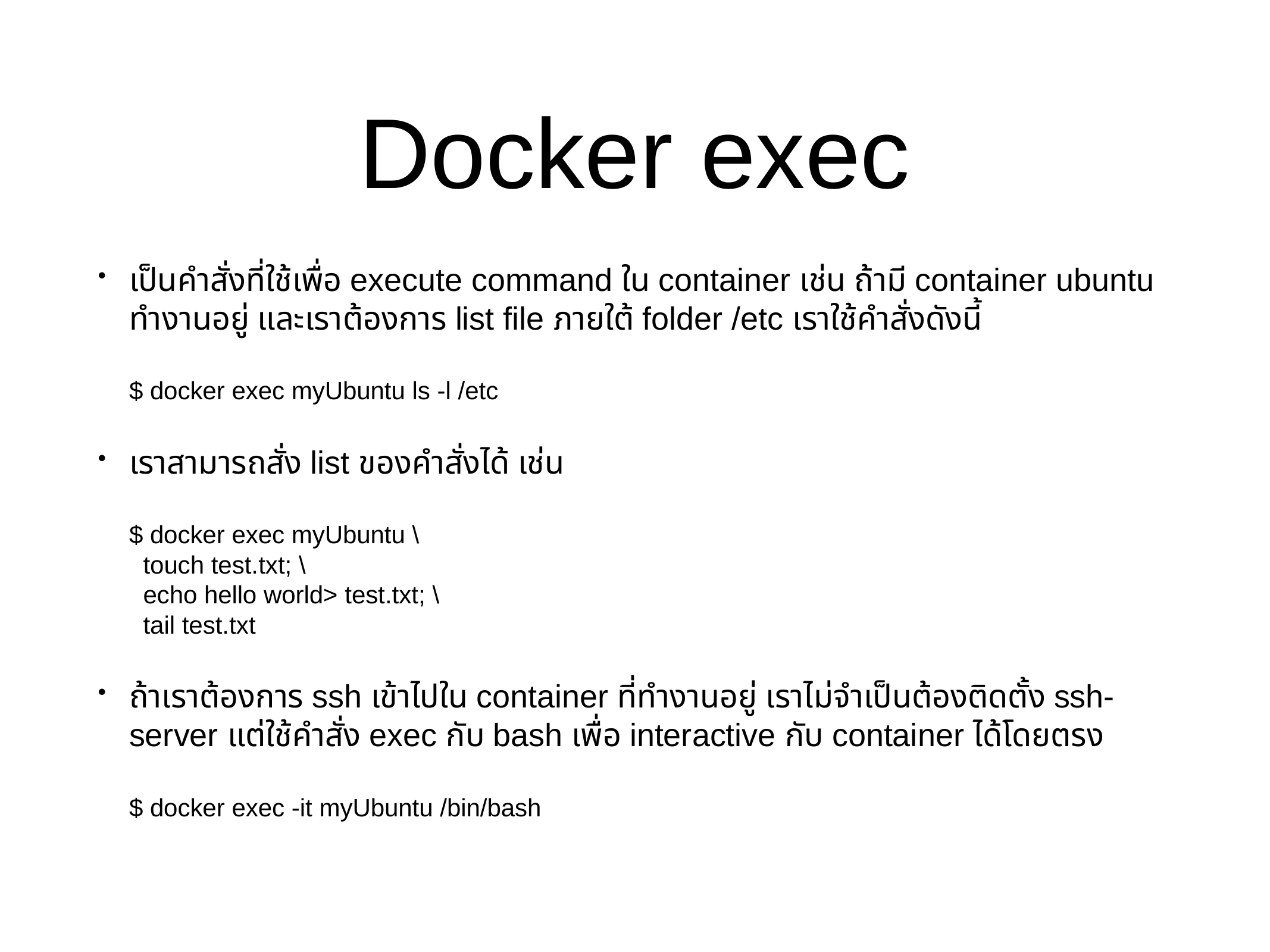

10
# Docker exec
เป็นคำสั่งที่ใช้เพื่อ execute command ใน container เช่น ถ้ามี container ubuntu ทำงานอยู่ และเราต้องการ list file ภายใต้ folder /etc เราใช้คำสั่งดังนี้
$ docker exec myUbuntu ls -l /etc
เราสามารถสั่ง list ของคำสั่งได้ เช่น
$ docker exec myUbuntu \
  touch test.txt; \
  echo hello world> test.txt; \
  tail test.txt
ถ้าเราต้องการ ssh เข้าไปใน container ที่ทำงานอยู่ เราไม่จำเป็นต้องติดตั้ง ssh-server แต่ใช้คำสั่ง exec กับ bash เพื่อ interactive กับ container ได้โดยตรง
$ docker exec -it myUbuntu /bin/bash